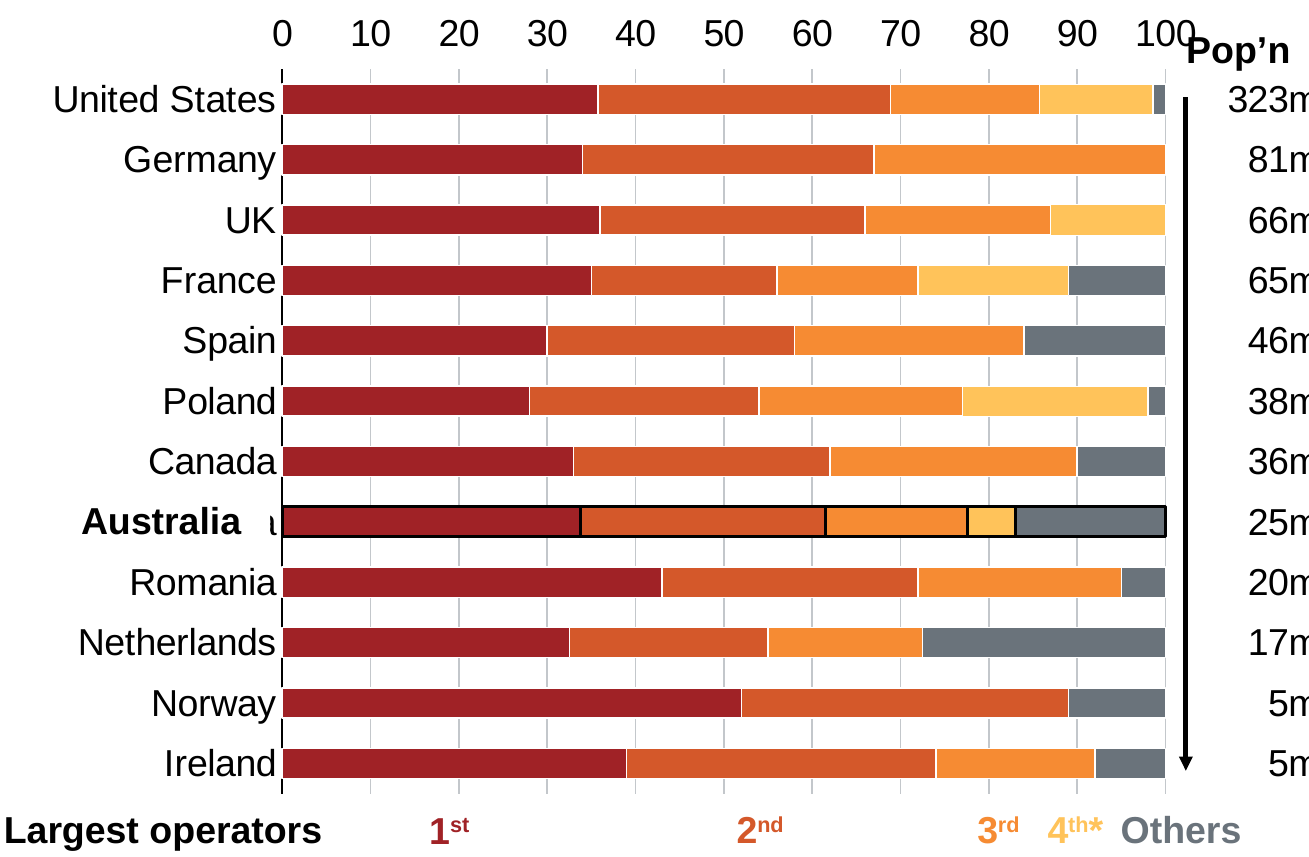

### Chart

| Category | 1st | 2nd | 3rd | 4th | Other |
|---|---|---|---|---|---|
| 323m | 35.74 | 33.13 | 16.88 | 12.8 | 1.46 |
| 81m | 34.0 | 33.0 | 33.0 | None | 0.0 |
| 66m | 36.0 | 30.0 | 21.0 | 13.0 | 0.0 |
| 65m | 35.0 | 21.0 | 16.0 | 17.0 | 11.0 |
| 46m | 30.0 | 28.0 | 26.0 | None | 16.0 |
| 38m | 28.0 | 26.0 | 23.0 | 21.0 | 2.0 |
| 36m | 33.0 | 29.0 | 28.0 | None | 10.0 |
| 25m | 33.8 | 27.700000000000003 | 16.1 | 5.4 | 17.0 |
| 20m | 43.0 | 29.0 | 23.0 | None | 5.0 |
| 17m | 32.5 | 22.5 | 17.5 | None | 27.5 |
| 5m | 52.0 | 37.0 | None | None | 11.0 |
| 5m | 39.0 | 35.0 | 18.0 | None | 8.0 |

### Chart

| Category | 1st | 2nd | 3rd | 4th | Other |
|---|---|---|---|---|---|
| United States | 35.74 | 33.13 | 16.88 | 12.8 | 1.46 |
| Germany | 34.0 | 33.0 | 33.0 | None | 0.0 |
| UK | 36.0 | 30.0 | 21.0 | 13.0 | 0.0 |
| France | 35.0 | 21.0 | 16.0 | 17.0 | 11.0 |
| Spain | 30.0 | 28.0 | 26.0 | None | 16.0 |
| Poland | 28.0 | 26.0 | 23.0 | 21.0 | 2.0 |
| Canada | 33.0 | 29.0 | 28.0 | None | 10.0 |
| Australia | 33.8 | 27.700000000000003 | 16.1 | 5.4 | 17.0 |
| Romania | 43.0 | 29.0 | 23.0 | None | 5.0 |
| Netherlands | 32.5 | 22.5 | 17.5 | None | 27.5 |
| Norway | 52.0 | 37.0 | None | None | 11.0 |
| Ireland | 39.0 | 35.0 | 18.0 | None | 8.0 |
Pop’n
Australia
Largest operators
2nd
3rd
4th*
Others
1st